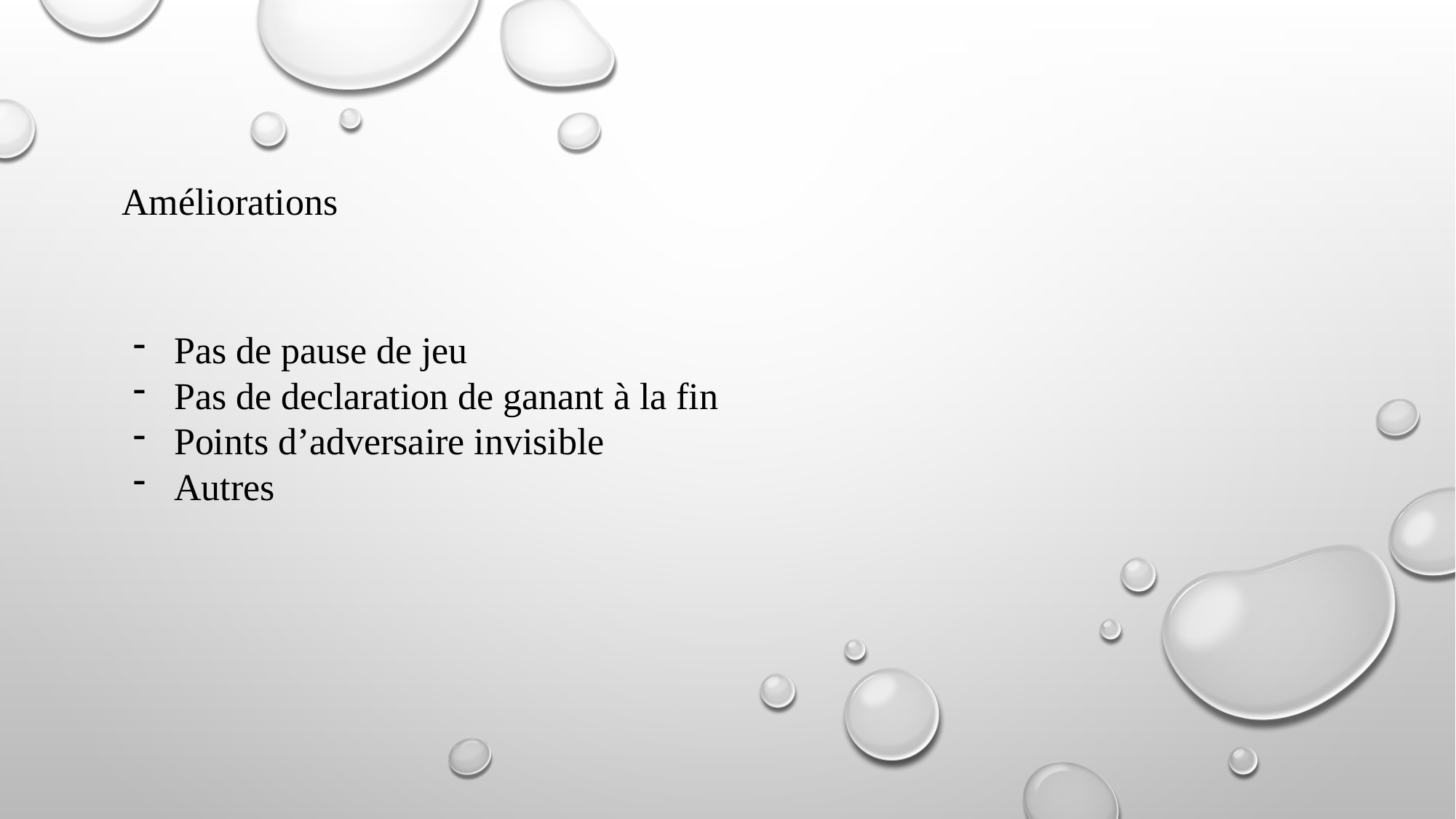

Améliorations
Pas de pause de jeu
Pas de declaration de ganant à la fin
Points d’adversaire invisible
Autres